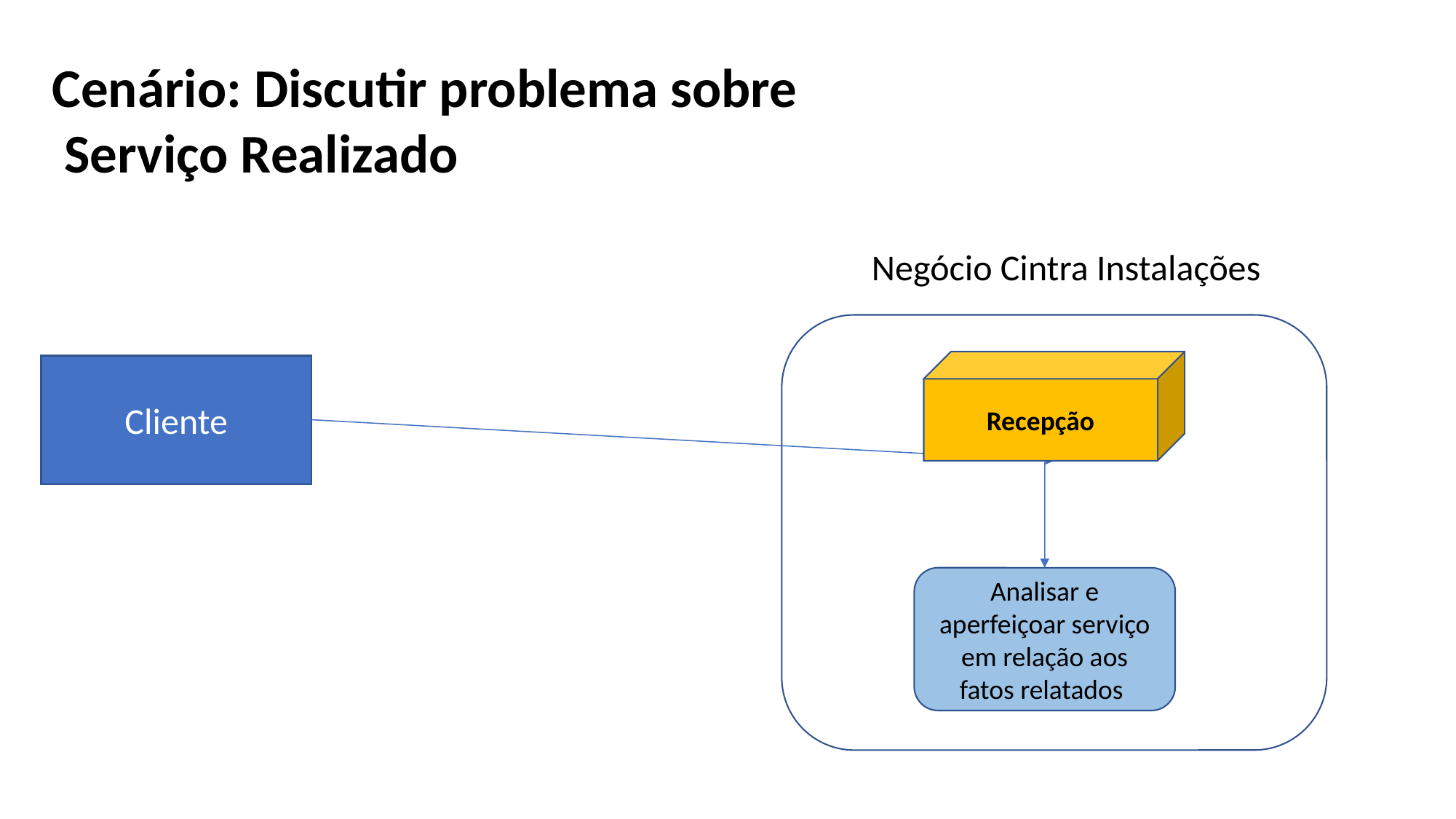

Cenário: Discutir problema sobre
 Serviço Realizado
Negócio Cintra Instalações

Recepção
Cliente
Analisar e aperfeiçoar serviço em relação aos fatos relatados